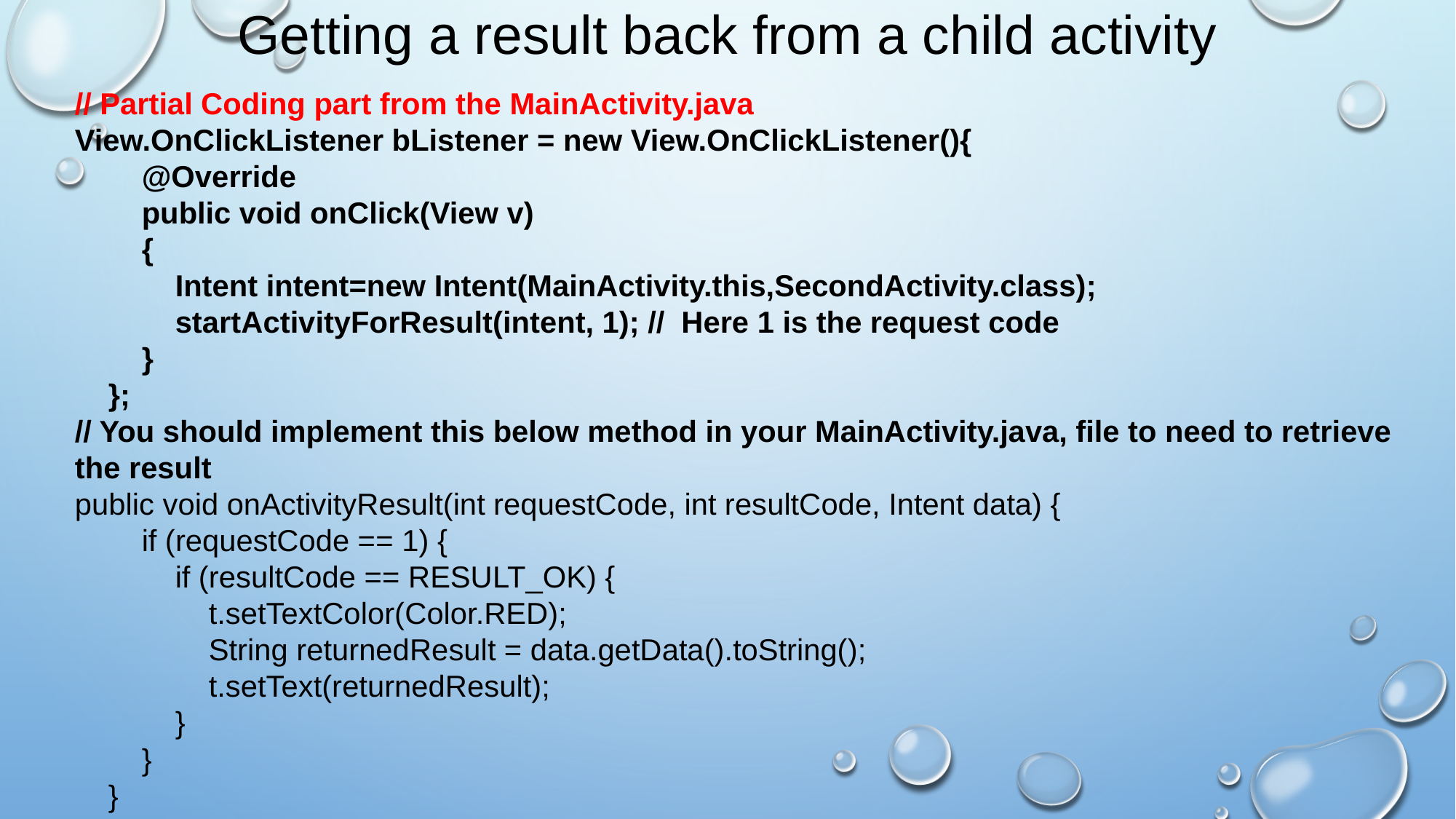

# Getting a result back from a child activity
// Partial Coding part from the MainActivity.java
View.OnClickListener bListener = new View.OnClickListener(){
        @Override
        public void onClick(View v)
        {
            Intent intent=new Intent(MainActivity.this,SecondActivity.class);
            startActivityForResult(intent, 1); //  Here 1 is the request code
        }
    };
// You should implement this below method in your MainActivity.java, file to need to retrieve the result
public void onActivityResult(int requestCode, int resultCode, Intent data) {
        if (requestCode == 1) {
            if (resultCode == RESULT_OK) {
                t.setTextColor(Color.RED);
                String returnedResult = data.getData().toString();
                t.setText(returnedResult);
            }
        }
    }